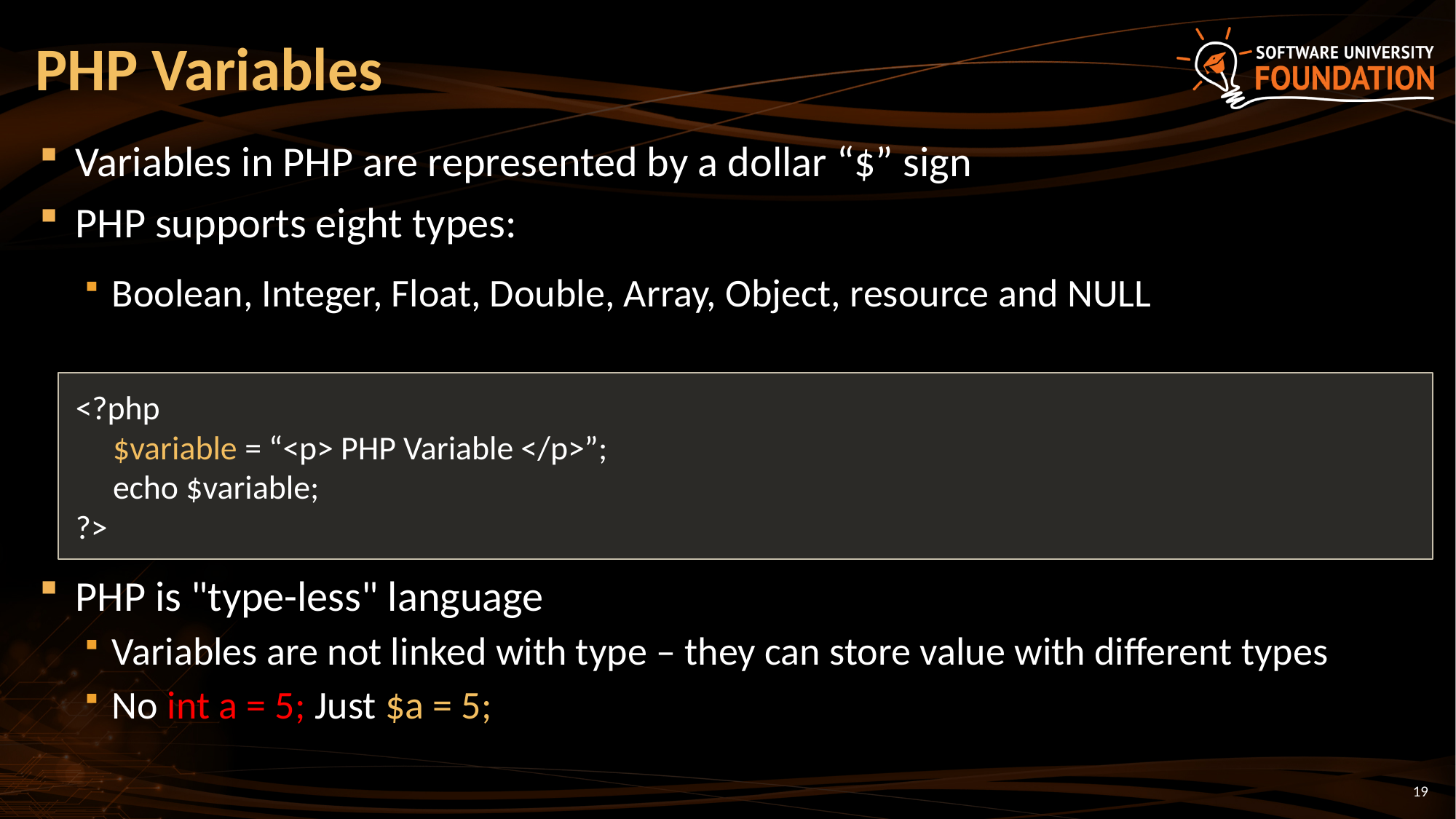

# PHP Variables
Variables in PHP are represented by a dollar “$” sign
PHP supports eight types:
Boolean, Integer, Float, Double, Array, Object, resource and NULL

PHP is "type-less" language
Variables are not linked with type – they can store value with different types
No int a = 5; Just $a = 5;
<?php
     $variable = “<p> PHP Variable </p>”;
     echo $variable;
?>
19